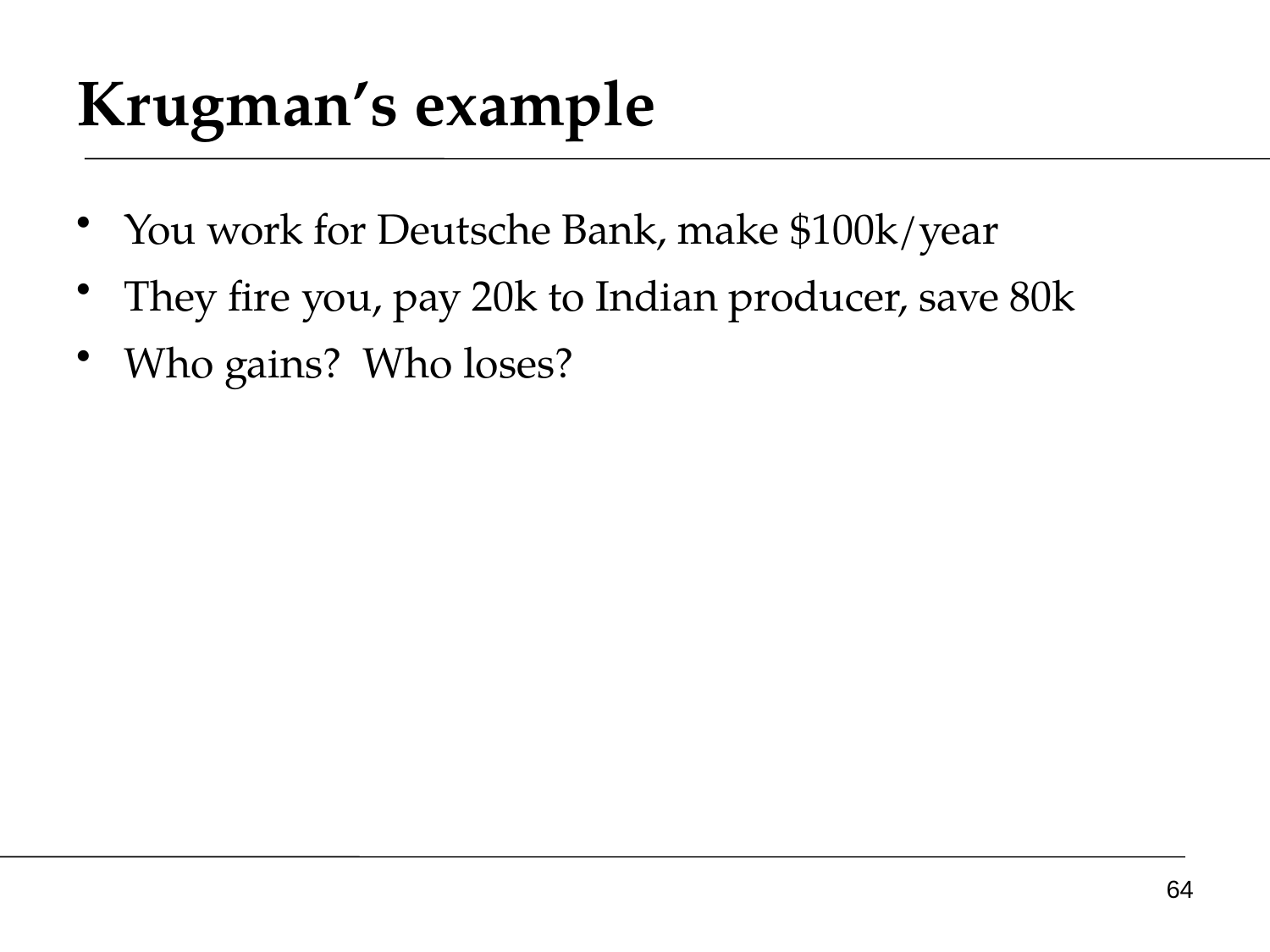

# Krugman’s example
You work for Deutsche Bank, make $100k/year
They fire you, pay 20k to Indian producer, save 80k
Who gains?  Who loses?
64